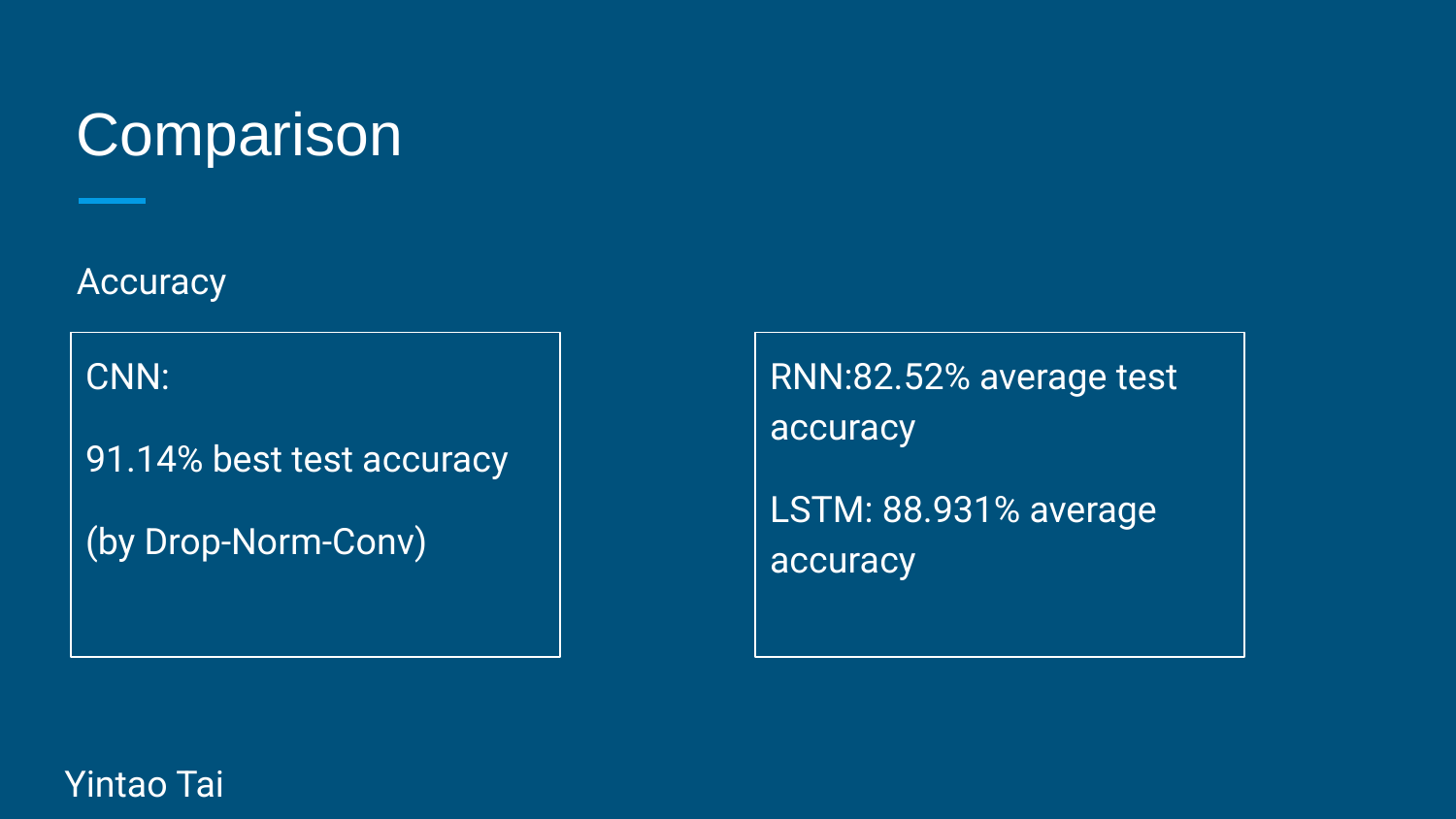

# Comparison
Accuracy
CNN:
91.14% best test accuracy
(by Drop-Norm-Conv)
RNN:82.52% average test accuracy
LSTM: 88.931% average accuracy

Yintao Tai